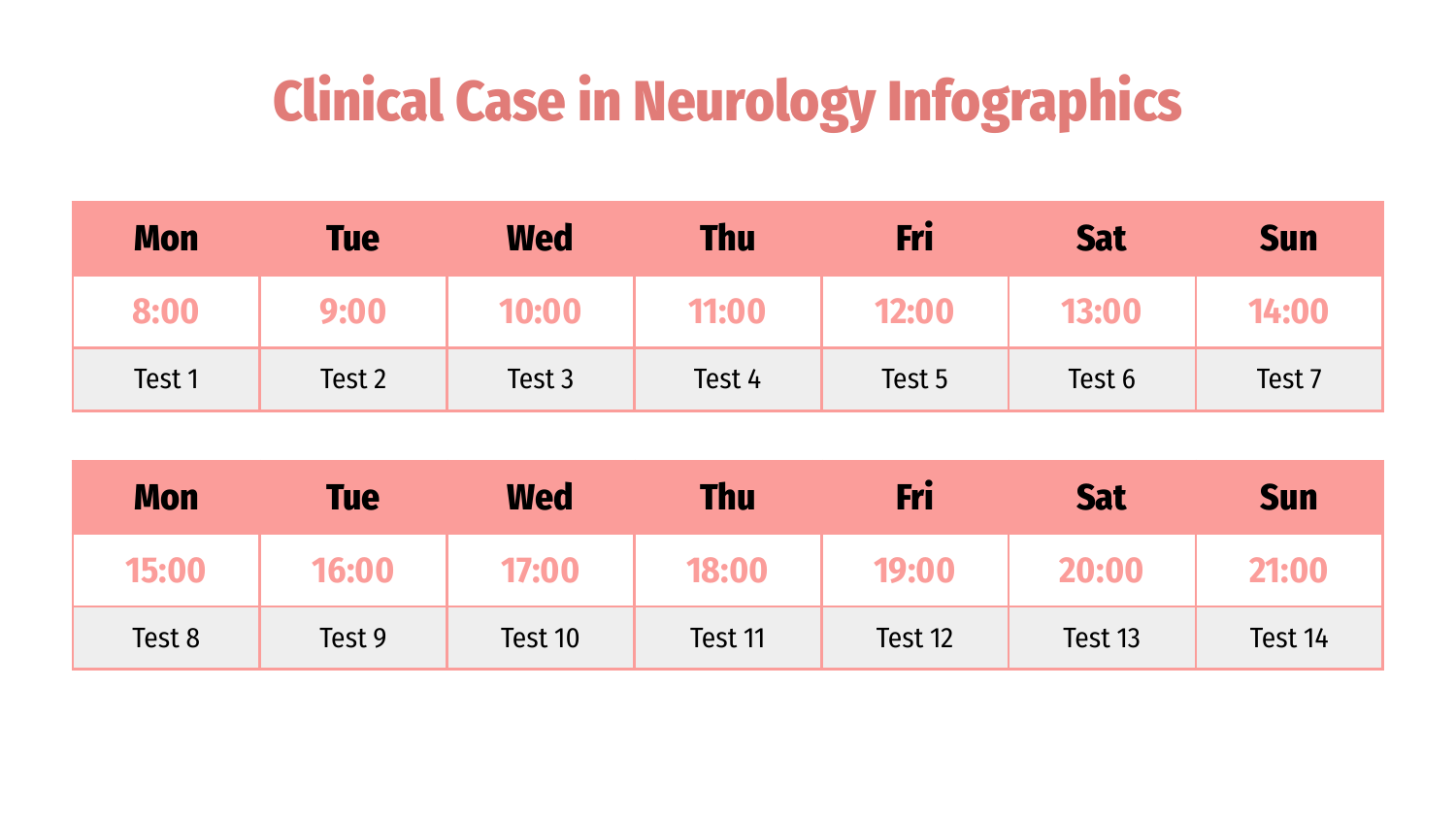

# Clinical Case in Neurology Infographics
| Mon | Tue | Wed | Thu | Fri | Sat | Sun |
| --- | --- | --- | --- | --- | --- | --- |
| 8:00 | 9:00 | 10:00 | 11:00 | 12:00 | 13:00 | 14:00 |
| Test 1 | Test 2 | Test 3 | Test 4 | Test 5 | Test 6 | Test 7 |
| Mon | Tue | Wed | Thu | Fri | Sat | Sun |
| --- | --- | --- | --- | --- | --- | --- |
| 15:00 | 16:00 | 17:00 | 18:00 | 19:00 | 20:00 | 21:00 |
| Test 8 | Test 9 | Test 10 | Test 11 | Test 12 | Test 13 | Test 14 |